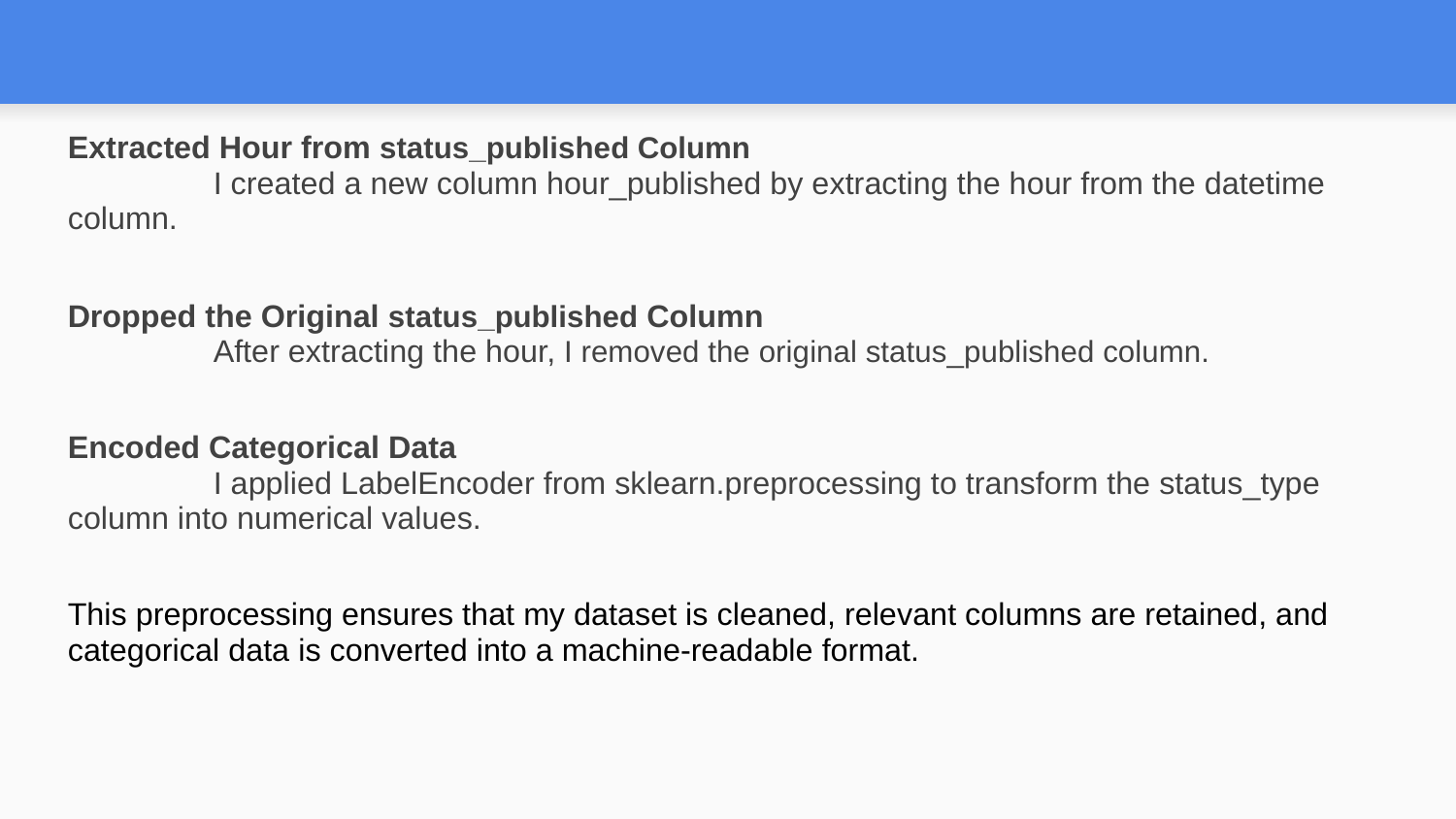

# Extracted Hour from status_published Column I created a new column hour_published by extracting the hour from the datetime column.
Dropped the Original status_published Column
	After extracting the hour, I removed the original status_published column.
Encoded Categorical Data
	I applied LabelEncoder from sklearn.preprocessing to transform the status_type column into numerical values.
This preprocessing ensures that my dataset is cleaned, relevant columns are retained, and categorical data is converted into a machine-readable format.